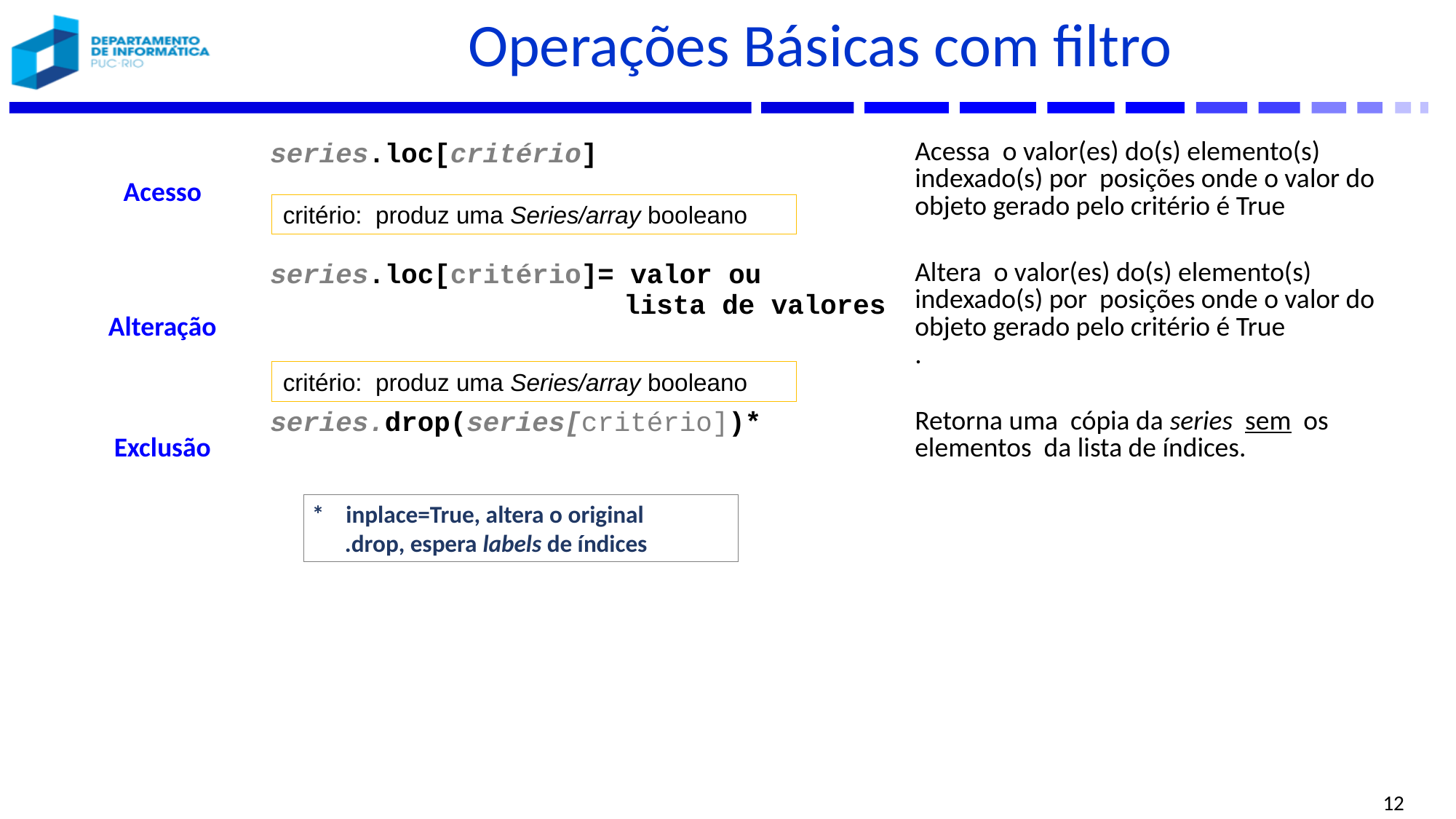

# Operações Básicas com filtro
| Acesso | series.loc[critério] | Acessa o valor(es) do(s) elemento(s) indexado(s) por posições onde o valor do objeto gerado pelo critério é True |
| --- | --- | --- |
| Alteração | series.loc[critério]= valor ou lista de valores | Altera o valor(es) do(s) elemento(s) indexado(s) por posições onde o valor do objeto gerado pelo critério é True . |
| Exclusão | series.drop(series[critério])\* | Retorna uma cópia da series sem os elementos da lista de índices. |
critério:  produz uma Series/array booleano
critério:  produz uma Series/array booleano
*    inplace=True, altera o original
.drop, espera labels de índices
12